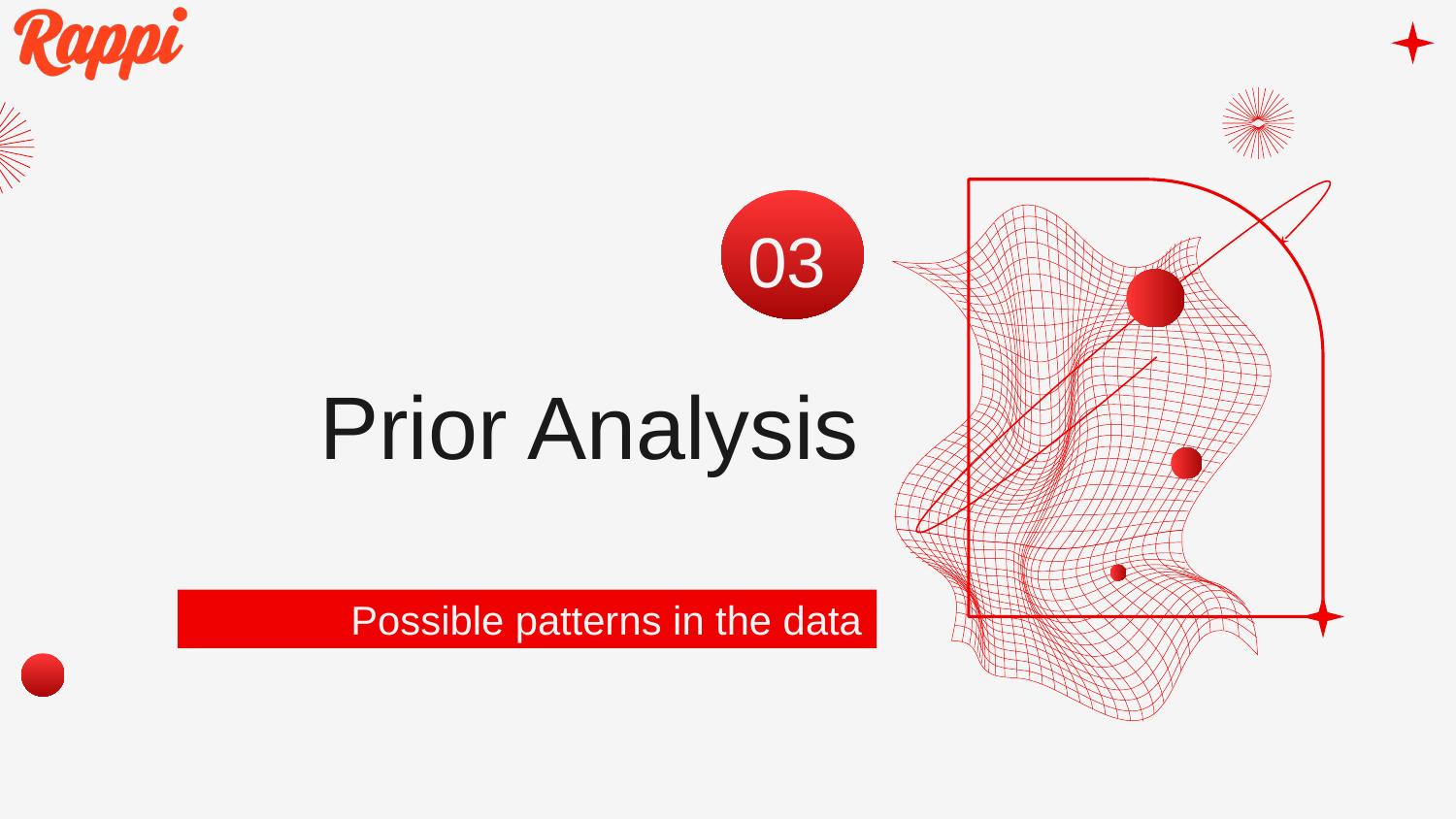

# 03
Prior Analysis
Possible patterns in the data